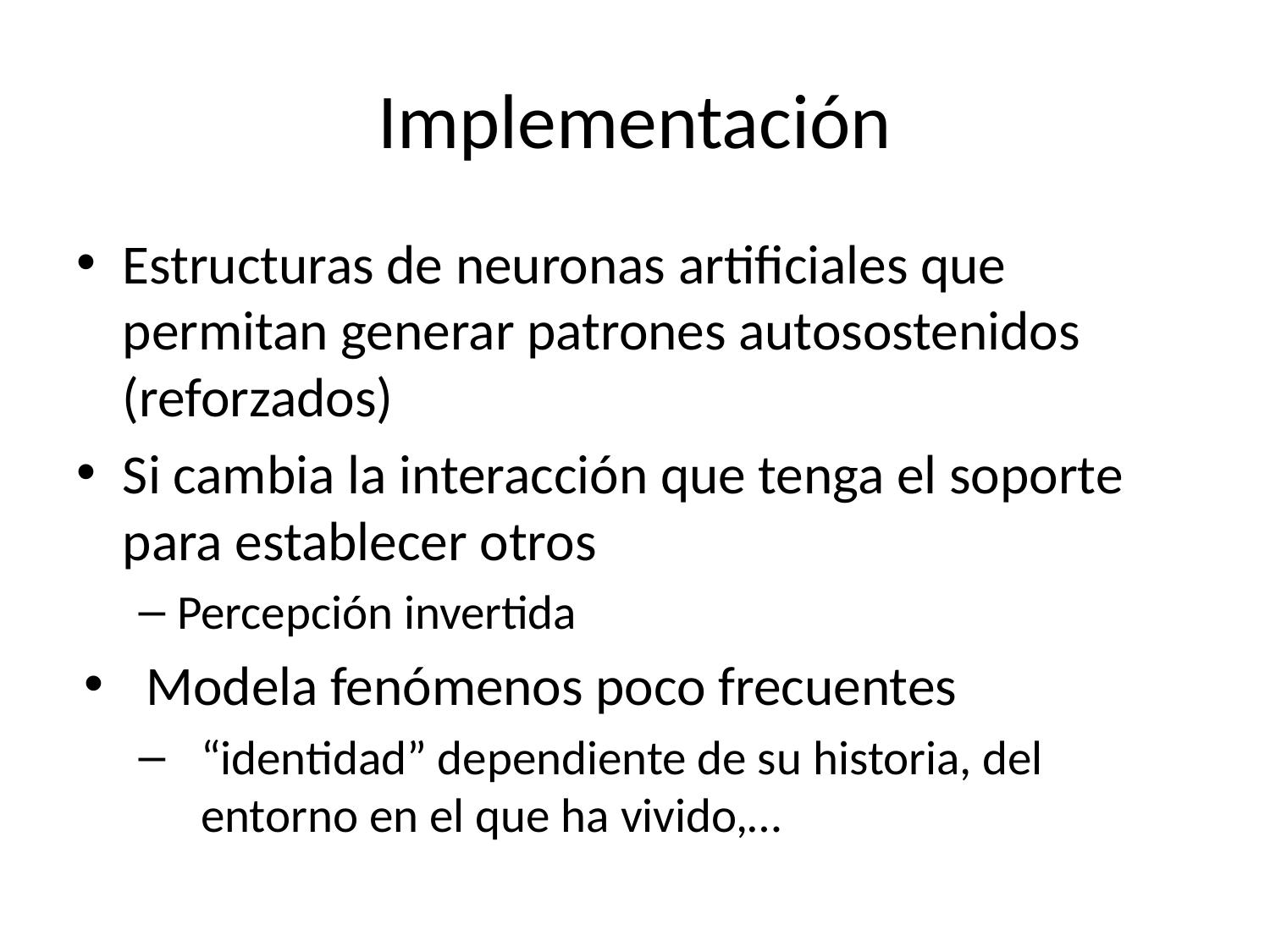

# Implementación
Estructuras de neuronas artificiales que permitan generar patrones autosostenidos  (reforzados)
Si cambia la interacción que tenga el soporte para establecer otros
Percepción invertida
Modela fenómenos poco frecuentes
“identidad” dependiente de su historia, del entorno en el que ha vivido,…